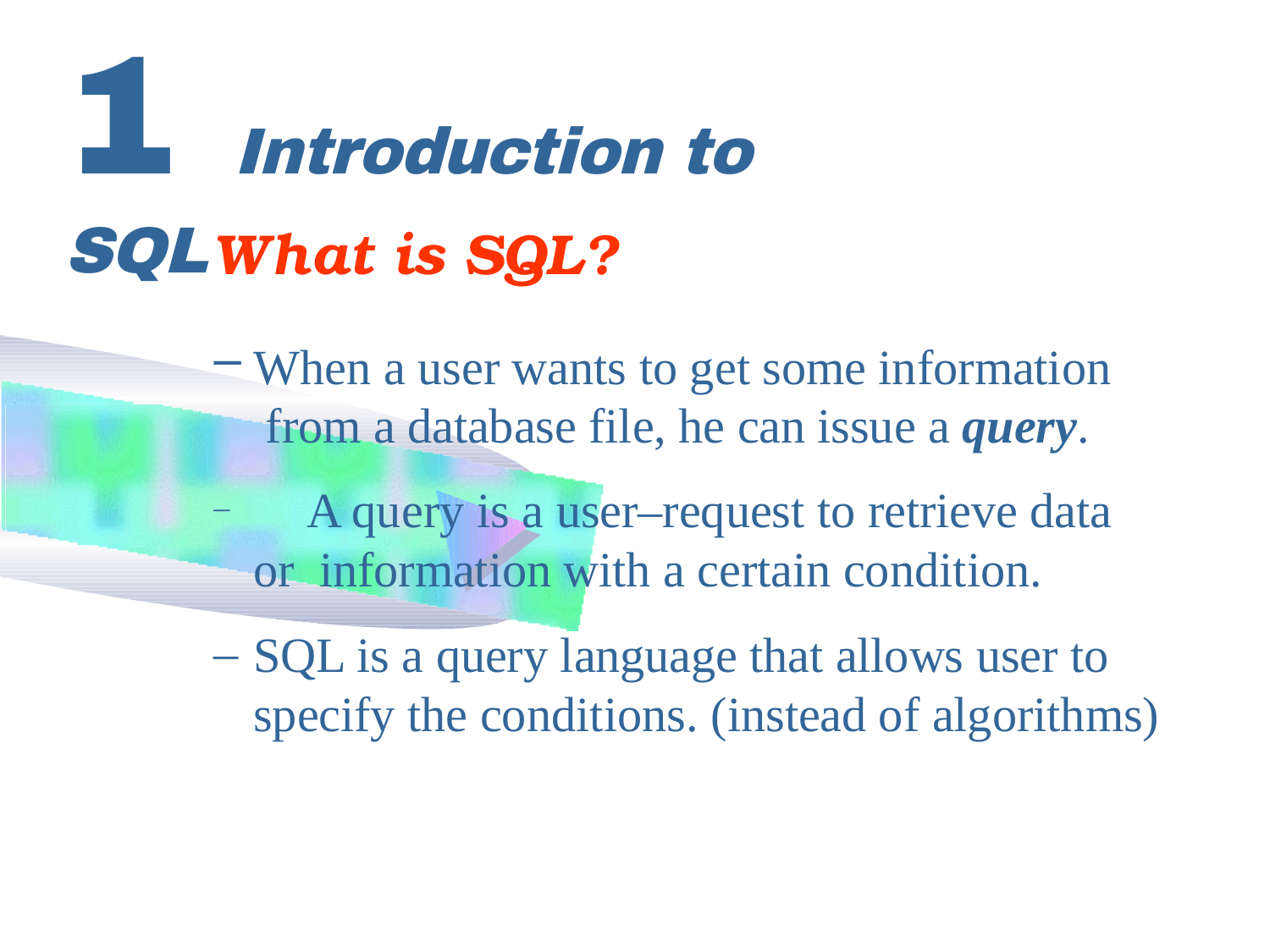

# 1 Introduction to SQL
What is SQL?
When a user wants to get some information  from a database file, he can issue a query.
	A query is a user–request to retrieve data or  information with a certain condition.
SQL is a query language that allows user to  specify the conditions. (instead of algorithms)